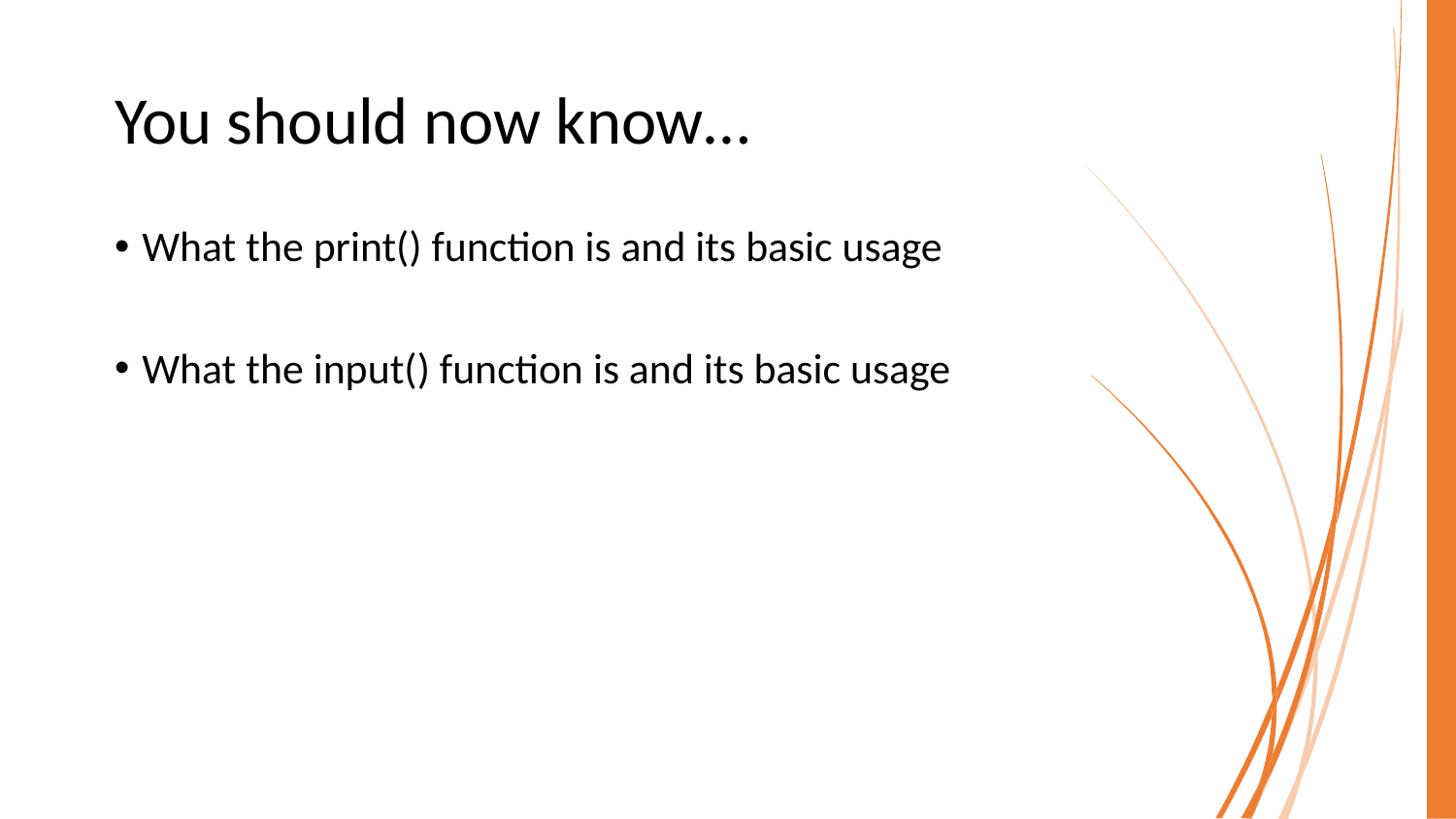

# You should now know…
What the print() function is and its basic usage

What the input() function is and its basic usage
COMP40003 Software Development and Application Modelling | Email: p.c.windridge@staffs.ac.uk
30